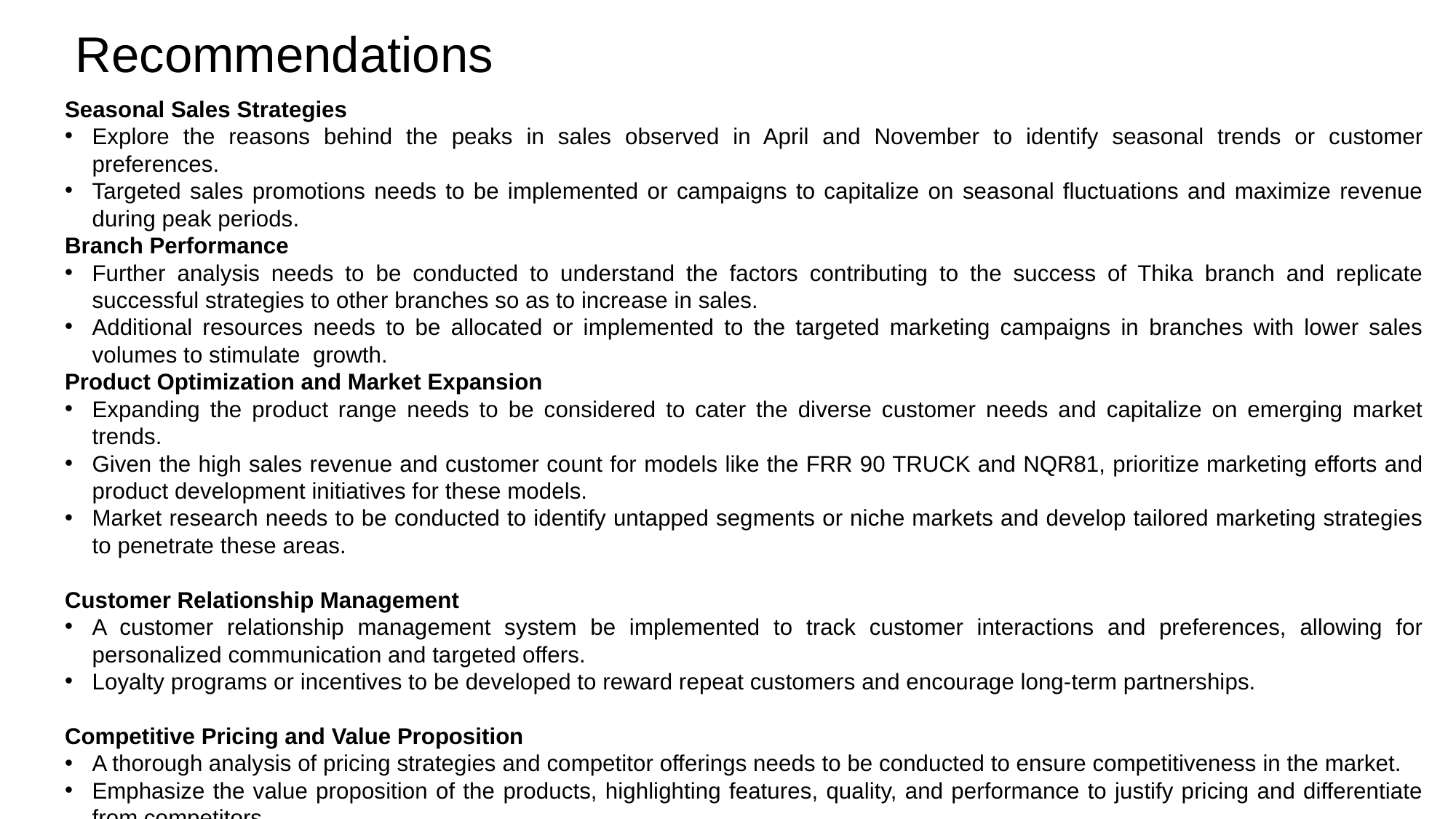

# Recommendations
Seasonal Sales Strategies
Explore the reasons behind the peaks in sales observed in April and November to identify seasonal trends or customer preferences.
Targeted sales promotions needs to be implemented or campaigns to capitalize on seasonal fluctuations and maximize revenue during peak periods.
Branch Performance
Further analysis needs to be conducted to understand the factors contributing to the success of Thika branch and replicate successful strategies to other branches so as to increase in sales.
Additional resources needs to be allocated or implemented to the targeted marketing campaigns in branches with lower sales volumes to stimulate  growth.
Product Optimization and Market Expansion
Expanding the product range needs to be considered to cater the diverse customer needs and capitalize on emerging market trends.
Given the high sales revenue and customer count for models like the FRR 90 TRUCK and NQR81, prioritize marketing efforts and product development initiatives for these models.
Market research needs to be conducted to identify untapped segments or niche markets and develop tailored marketing strategies to penetrate these areas.

Customer Relationship Management
A customer relationship management system be implemented to track customer interactions and preferences, allowing for personalized communication and targeted offers.
Loyalty programs or incentives to be developed to reward repeat customers and encourage long-term partnerships.

Competitive Pricing and Value Proposition
A thorough analysis of pricing strategies and competitor offerings needs to be conducted to ensure competitiveness in the market.
Emphasize the value proposition of the products, highlighting features, quality, and performance to justify pricing and differentiate from competitors.